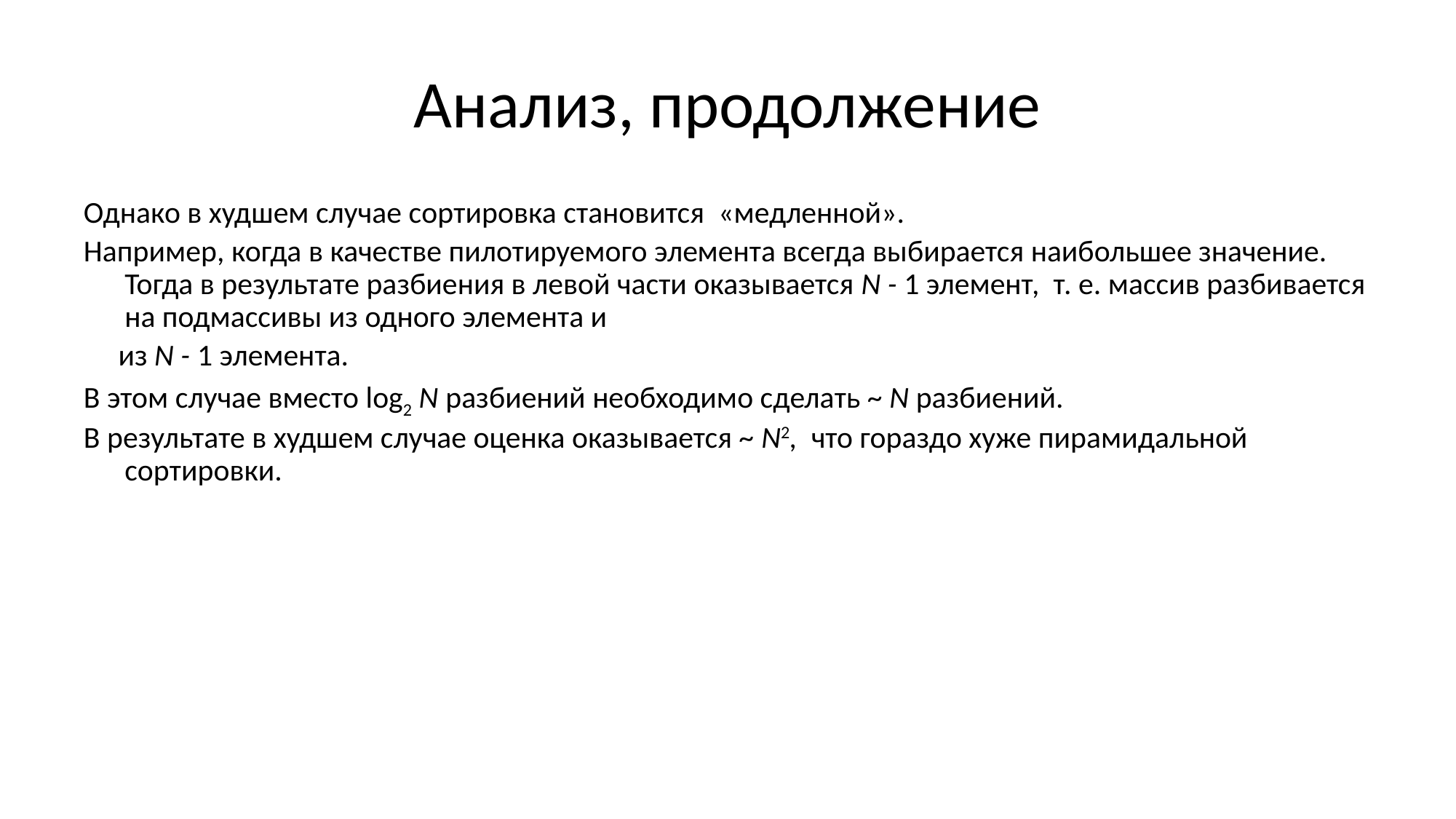

# Анализ, продолжение
Однако в худшем случае сортировка становится  «медленной».
Например, когда в качестве пилотируемого элемента всегда выбирается наибольшее значение. Тогда в результате разбиения в левой части оказывается N - 1 элемент,  т. е. массив разбивается на подмассивы из одного элемента и
     из N - 1 элемента.
В этом случае вместо log2 N разбиений необходимо сделать ~ N разбиений.
В результате в худшем случае оценка оказывается ~ N2,  что гораздо хуже пирамидальной сортировки.